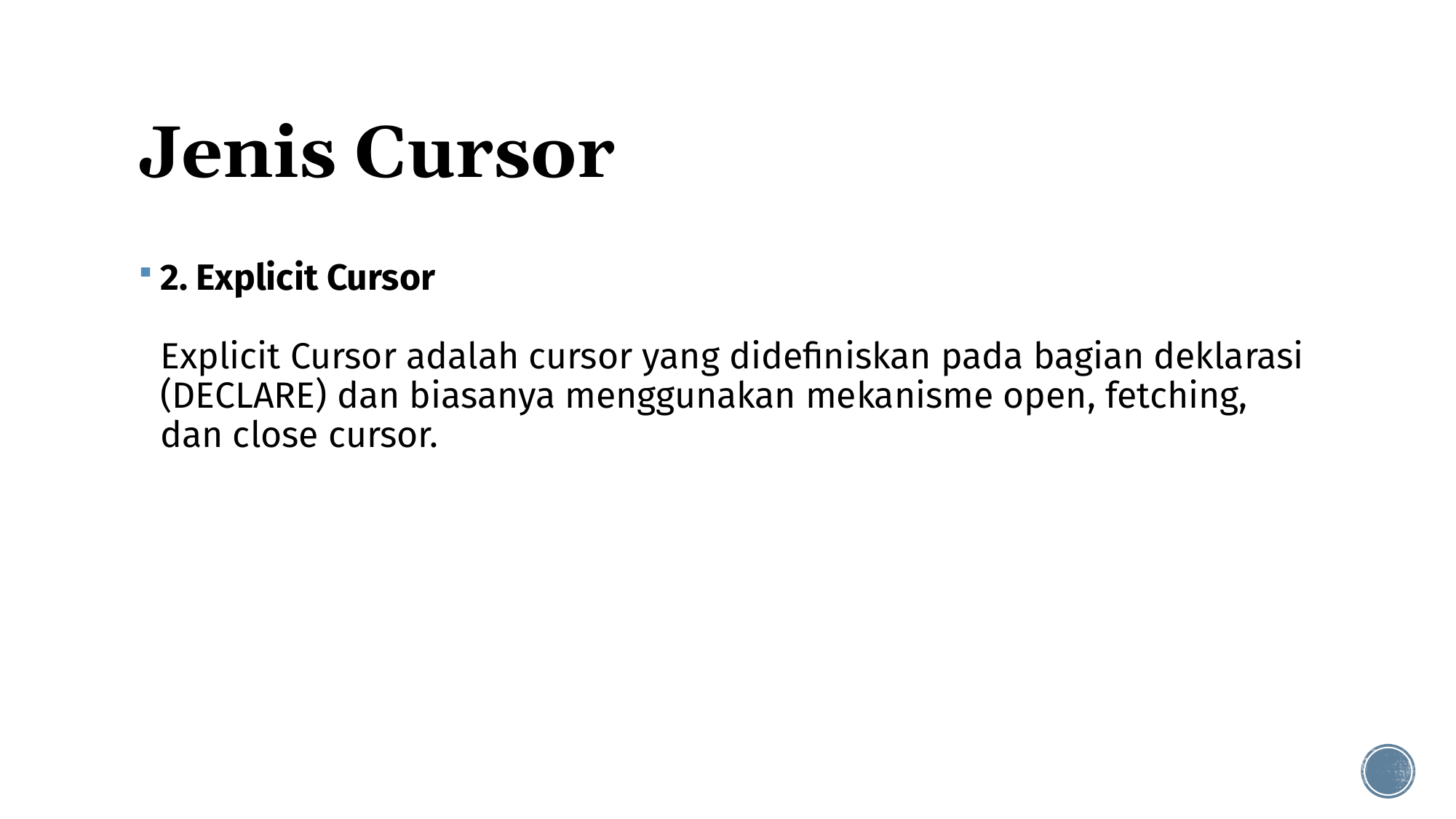

# Jenis Cursor
2. Explicit Cursor
Explicit Cursor adalah cursor yang didefiniskan pada bagian deklarasi (DECLARE) dan biasanya menggunakan mekanisme open, fetching, dan close cursor.